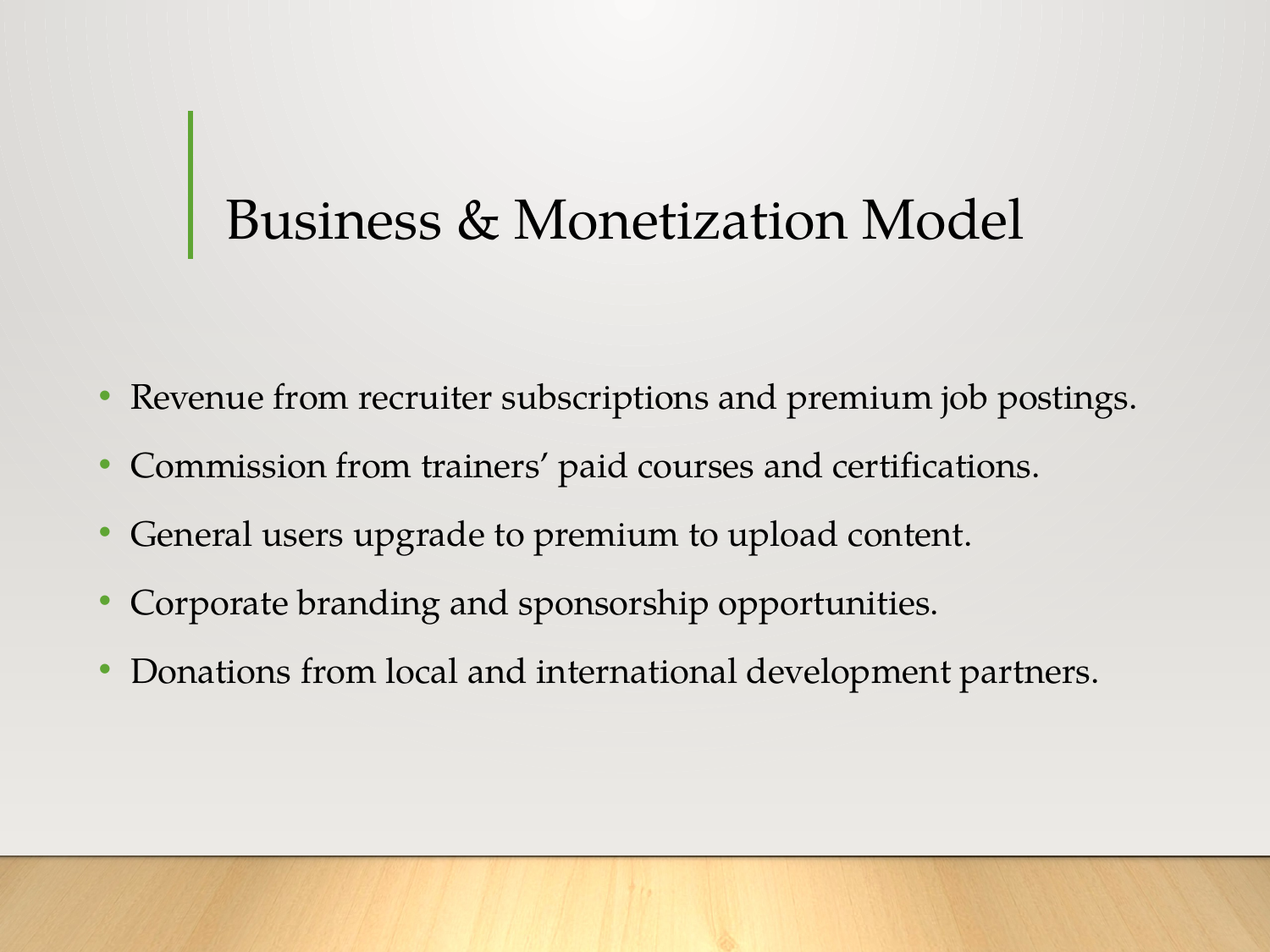

# Business & Monetization Model

Revenue from recruiter subscriptions and premium job postings.
Commission from trainers’ paid courses and certifications.
General users upgrade to premium to upload content.
Corporate branding and sponsorship opportunities.
Donations from local and international development partners.